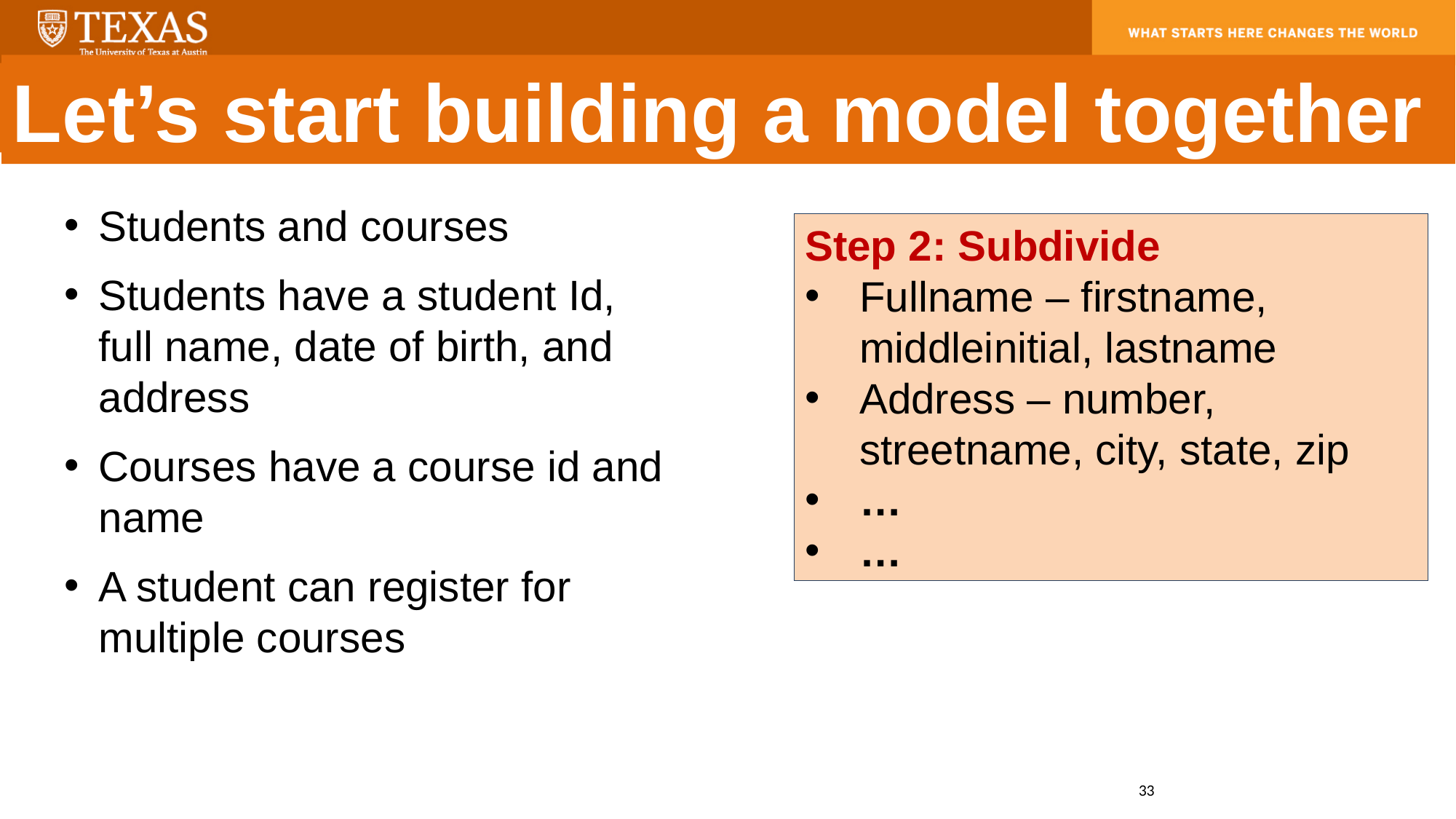

Let’s start building a model together

Students and courses
Students have a student Id, full name, date of birth, and address
Courses have a course id and name
A student can register for multiple courses
Step 2: Subdivide
Fullname – firstname, middleinitial, lastname
Address – number, streetname, city, state, zip
…
…
33